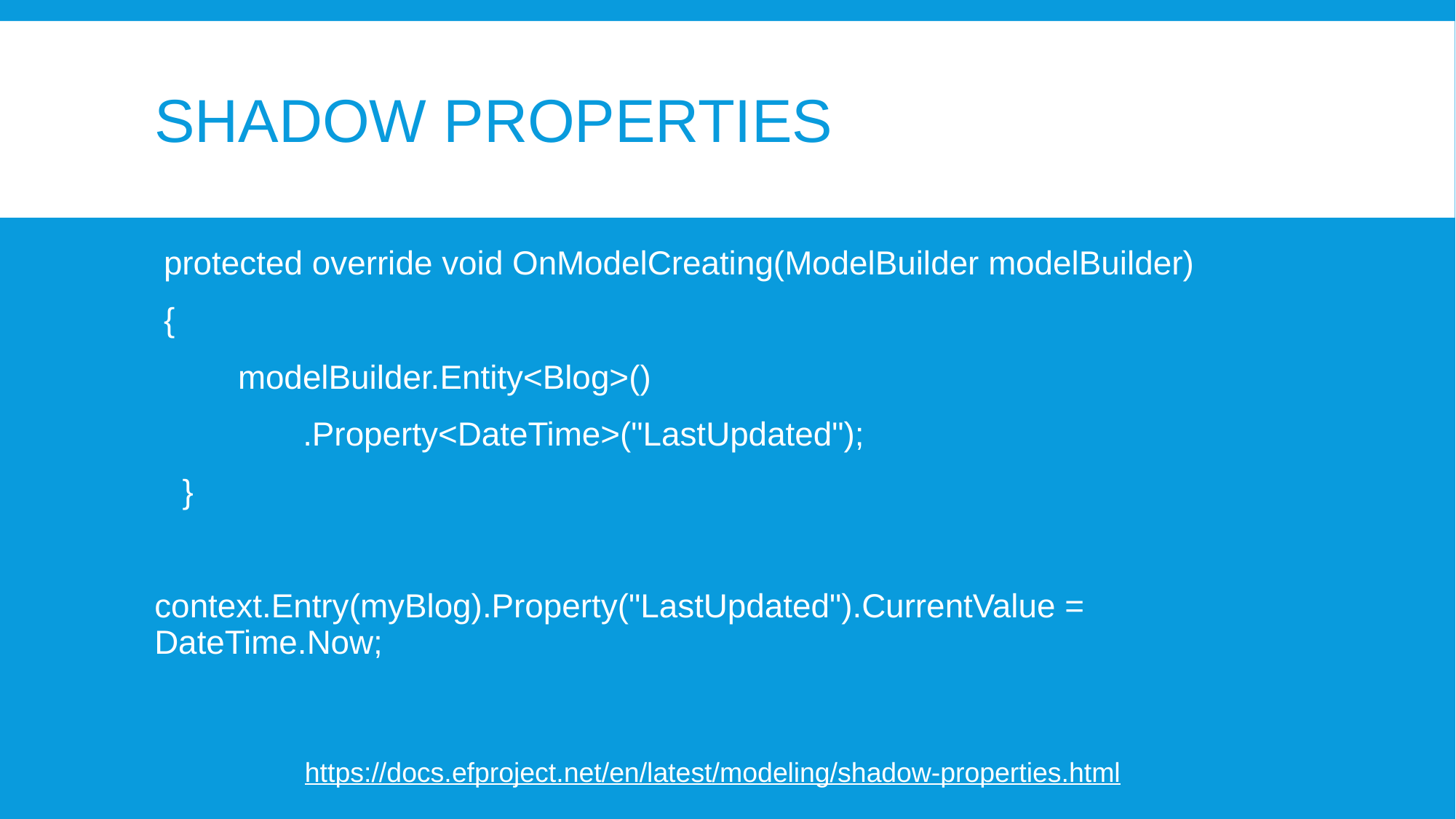

# Shadow Properties
 protected override void OnModelCreating(ModelBuilder modelBuilder)
 {
         modelBuilder.Entity<Blog>()
                .Property<DateTime>("LastUpdated");
   }

context.Entry(myBlog).Property("LastUpdated").CurrentValue = DateTime.Now;

https://docs.efproject.net/en/latest/modeling/shadow-properties.html